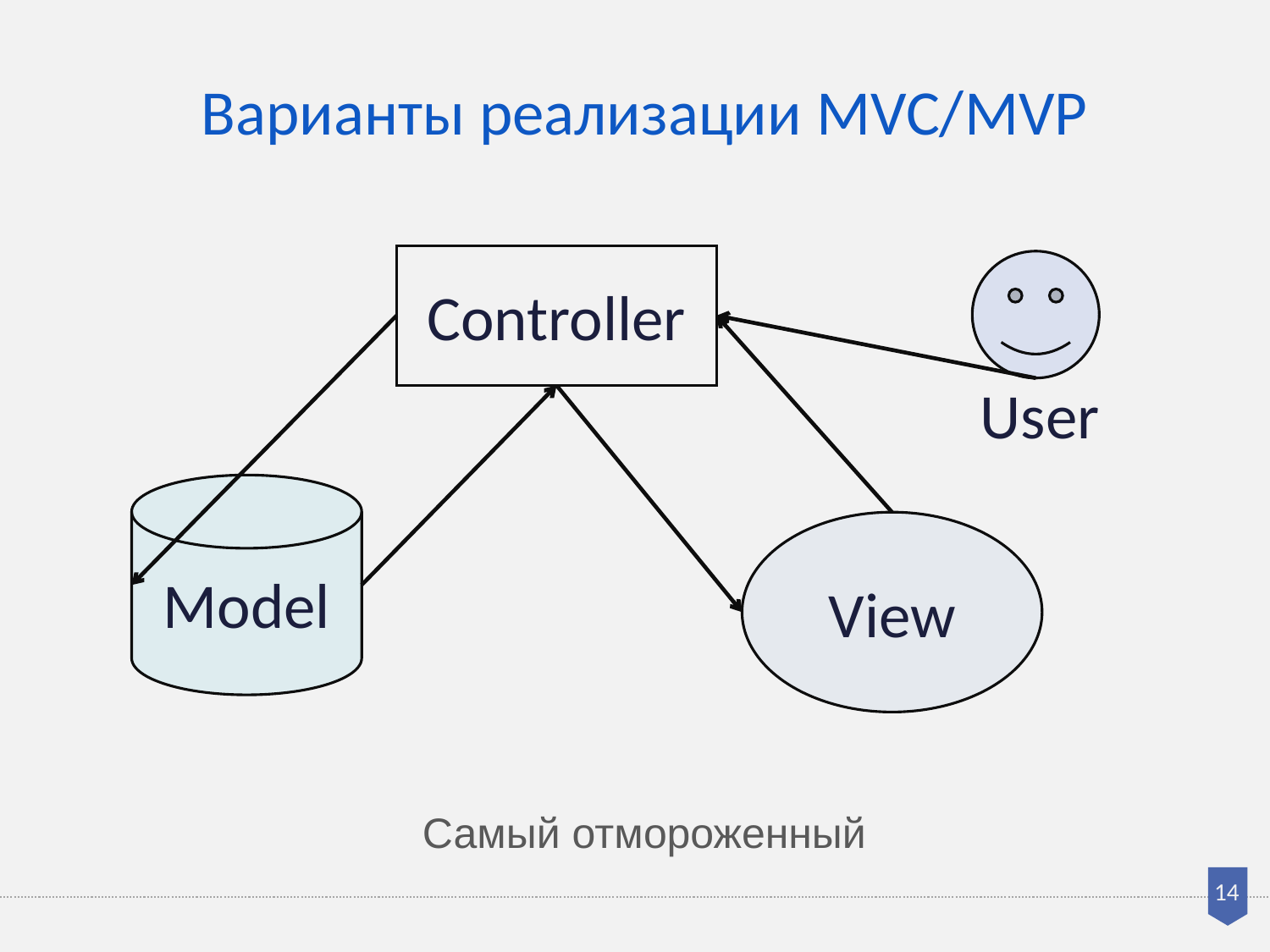

Варианты реализации MVC/MVP
Controller

User
Model
View
Самый отмороженный

14